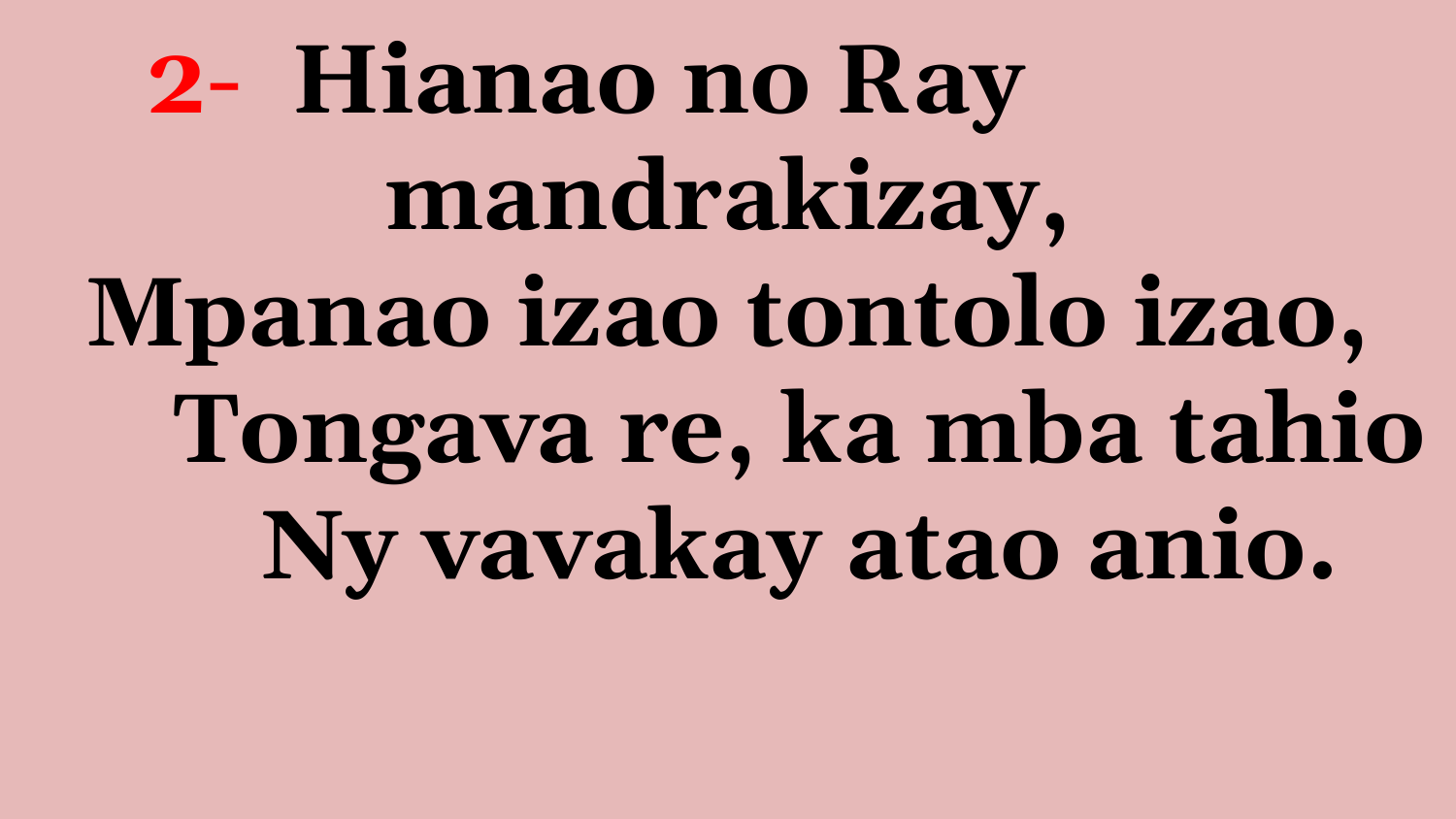

# 2- 	Hianao no Ray 		mandrakizay, Mpanao izao tontolo izao, Tongava re, ka mba tahio Ny vavakay atao anio.